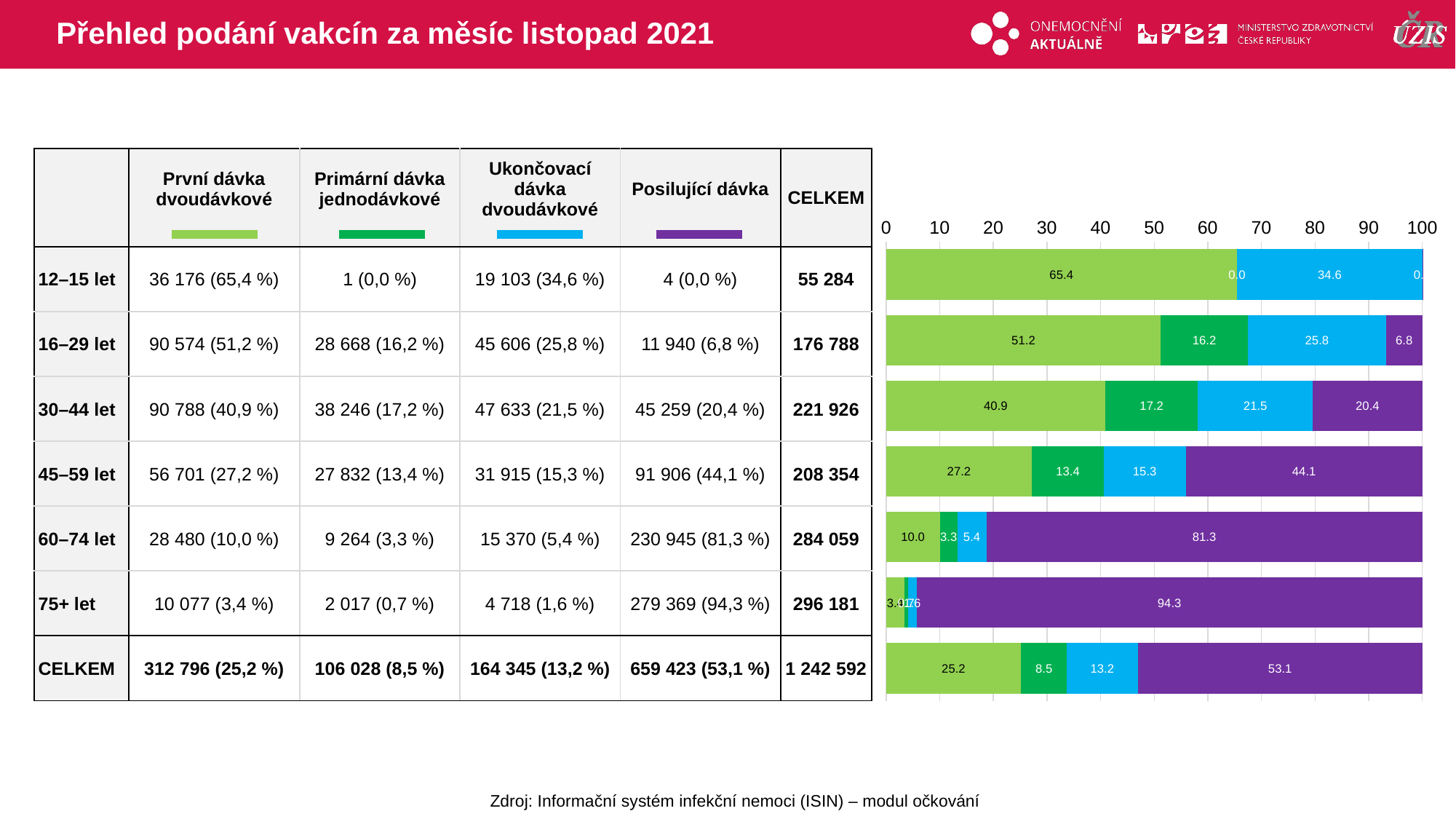

# Přehled podání vakcín za měsíc listopad 2021
|  | První dávka dvoudávkové | Primární dávka jednodávkové | Ukončovací dávka dvoudávkové | Posilující dávka | CELKEM |
| --- | --- | --- | --- | --- | --- |
| 12–15 let | 36 176 (65,4 %) | 1 (0,0 %) | 19 103 (34,6 %) | 4 (0,0 %) | 55 284 |
| 16–29 let | 90 574 (51,2 %) | 28 668 (16,2 %) | 45 606 (25,8 %) | 11 940 (6,8 %) | 176 788 |
| 30–44 let | 90 788 (40,9 %) | 38 246 (17,2 %) | 47 633 (21,5 %) | 45 259 (20,4 %) | 221 926 |
| 45–59 let | 56 701 (27,2 %) | 27 832 (13,4 %) | 31 915 (15,3 %) | 91 906 (44,1 %) | 208 354 |
| 60–74 let | 28 480 (10,0 %) | 9 264 (3,3 %) | 15 370 (5,4 %) | 230 945 (81,3 %) | 284 059 |
| 75+ let | 10 077 (3,4 %) | 2 017 (0,7 %) | 4 718 (1,6 %) | 279 369 (94,3 %) | 296 181 |
| CELKEM | 312 796 (25,2 %) | 106 028 (8,5 %) | 164 345 (13,2 %) | 659 423 (53,1 %) | 1 242 592 |

### Chart

| Category | První dávka dvoudávkové | Primární dávka jednodávkové | Ukončovací dávka dvoudávkové | Posilující dávka |
|---|---|---|---|---|
| 12–15 | 65.4366544 | 0.00180884 | 34.55430143 | 0.007235366 |
| 16–29 | 51.2331154 | 16.2160328 | 25.7969998 | 6.753852071 |
| 30–44 | 40.9091319 | 17.2336725 | 21.46346079 | 20.39373485 |
| 45–59 | 27.2137804 | 13.3580349 | 15.31768049 | 44.11050424 |
| 60–74 | 10.0260861 | 3.26129431 | 5.410847746 | 81.30177182 |
| 75+ | 3.40231142 | 0.6810025 | 1.592944855 | 94.32374123 |
| CELKEM | 25.1728645 | 8.53280884 | 13.22598246 | 53.06834424 |
Zdroj: Informační systém infekční nemoci (ISIN) – modul očkování